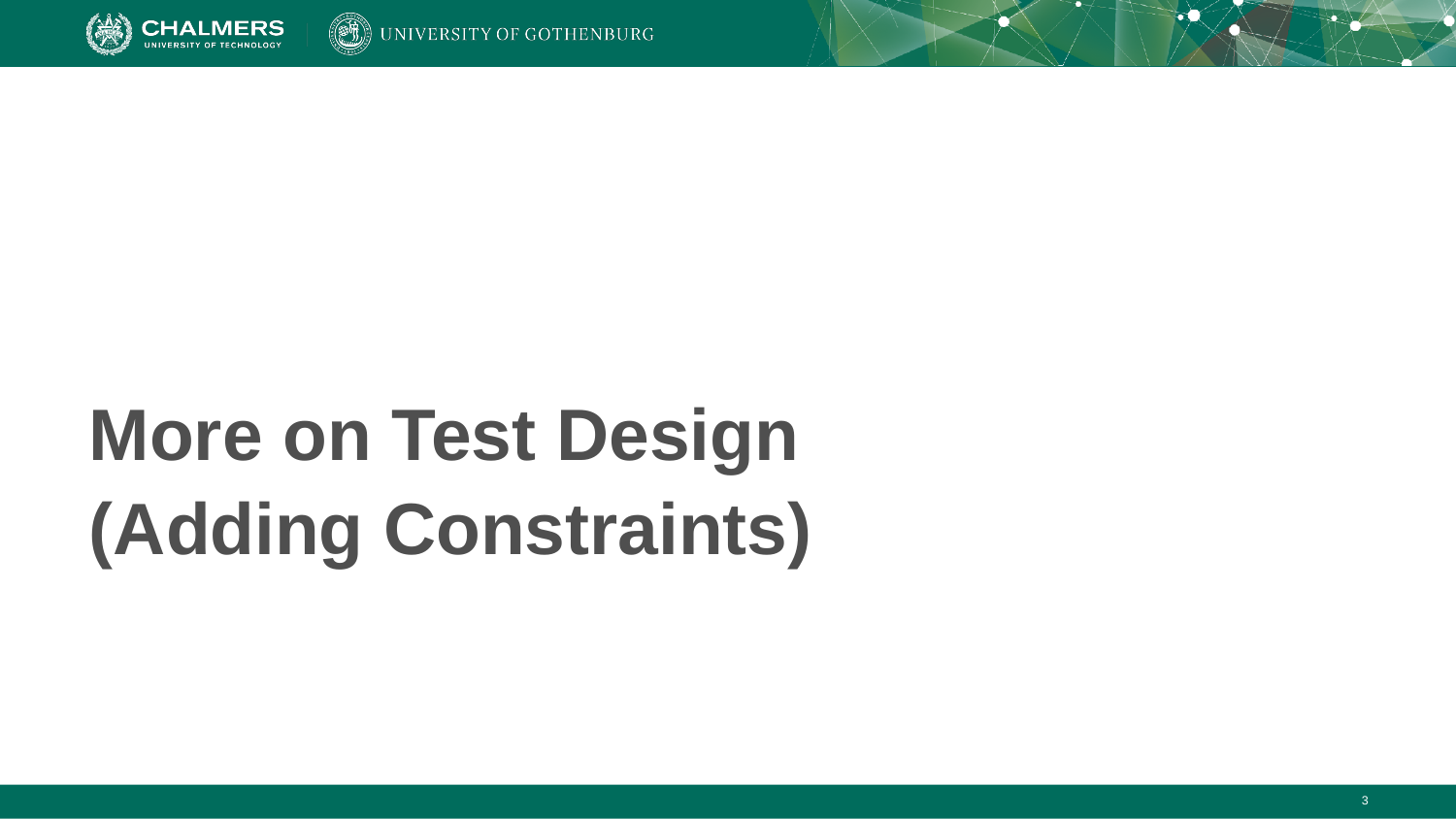

# More on Test Design (Adding Constraints)
3